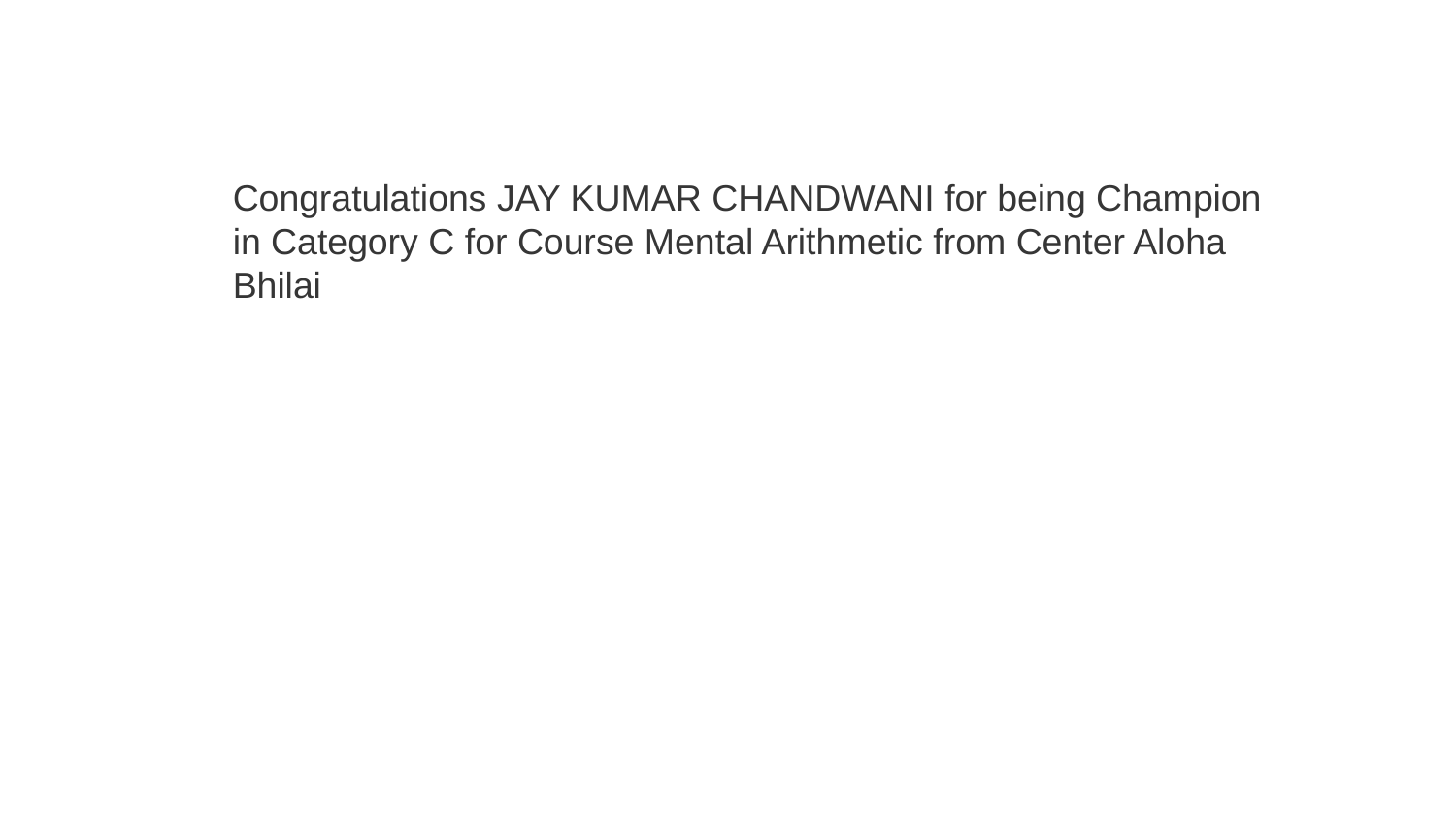

Congratulations JAY KUMAR CHANDWANI for being Champion in Category C for Course Mental Arithmetic from Center Aloha Bhilai